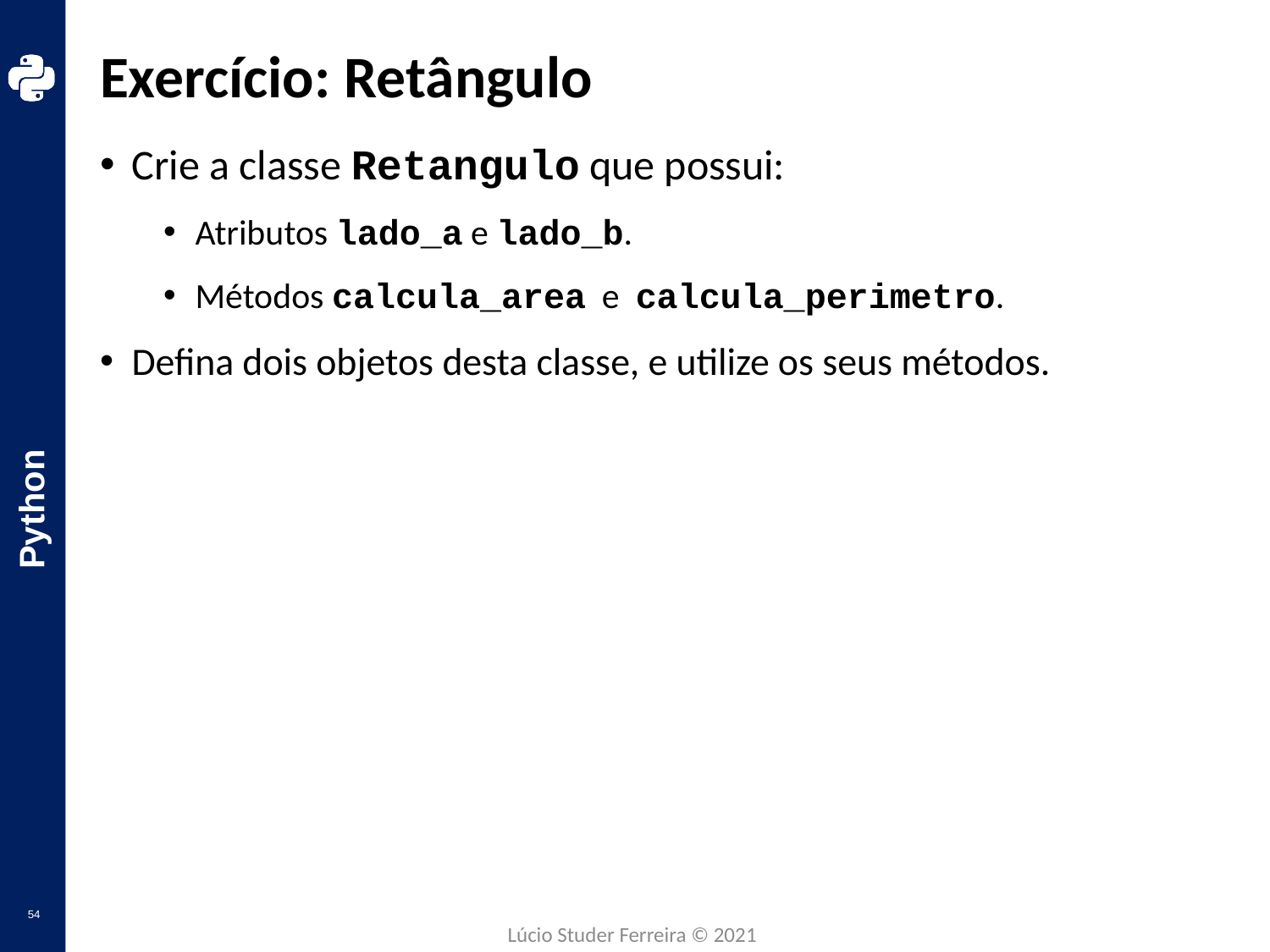

# Exercício: Retângulo
Crie a classe Retangulo que possui:
Atributos lado_a e lado_b.
Métodos calcula_area  e  calcula_perimetro.
Defina dois objetos desta classe, e utilize os seus métodos.